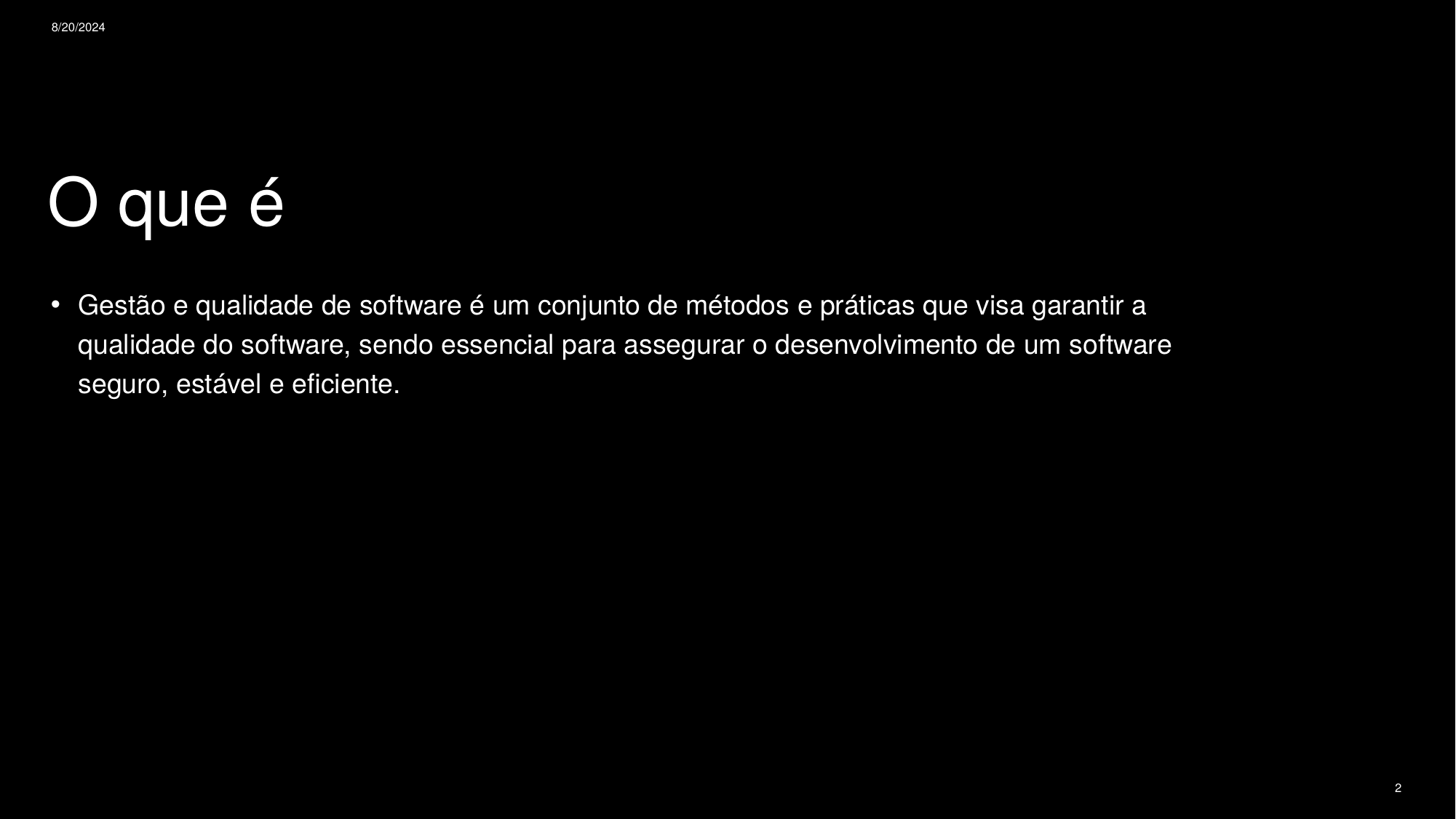

8/20/2024
# O que é
Gestão e qualidade de software é um conjunto de métodos e práticas que visa garantir a qualidade do software, sendo essencial para assegurar o desenvolvimento de um software seguro, estável e eficiente.

2